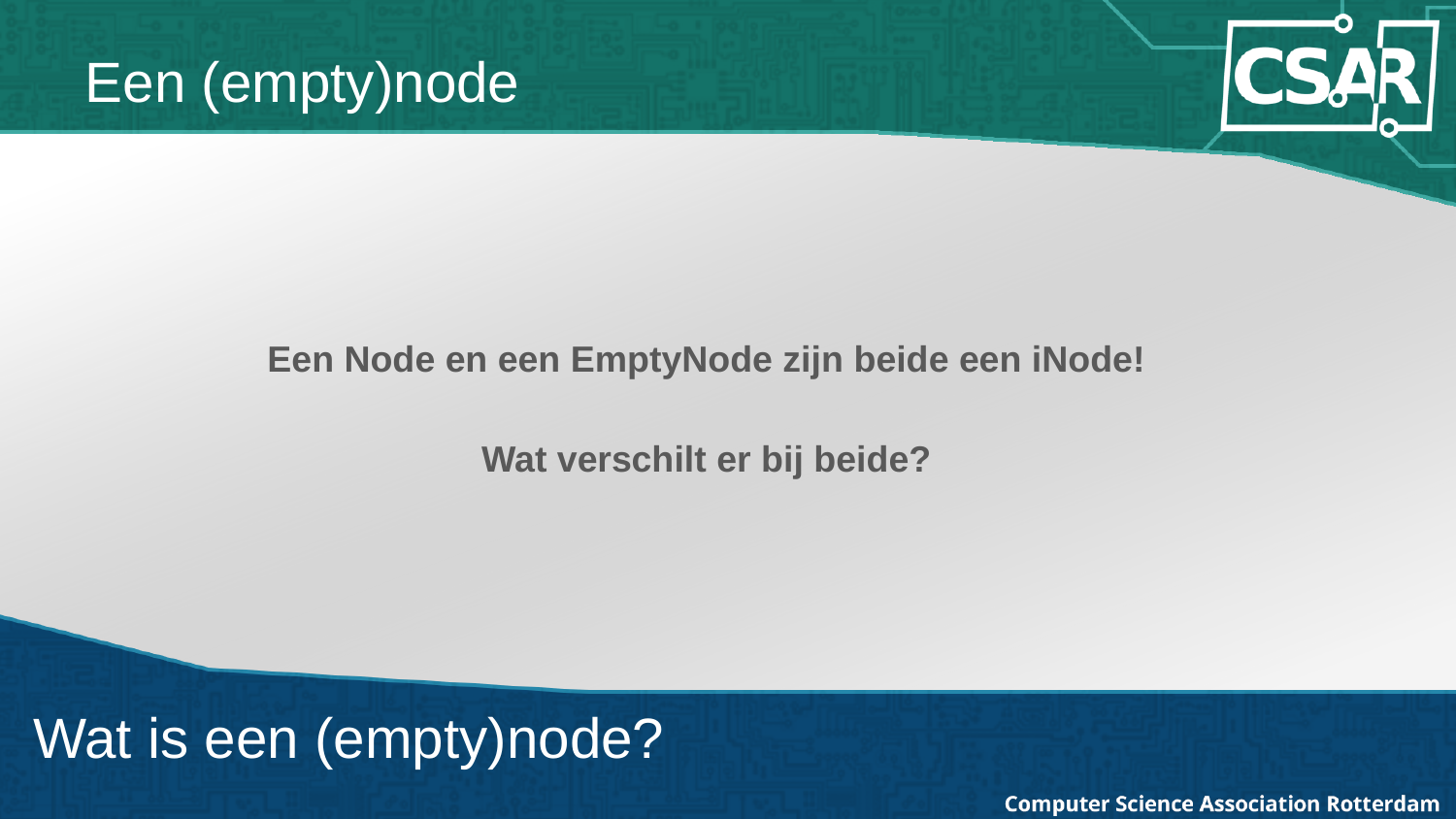

# Een (empty)node
Een Node en een EmptyNode zijn beide een iNode!

Wat verschilt er bij beide?
Wat is een (empty)node?